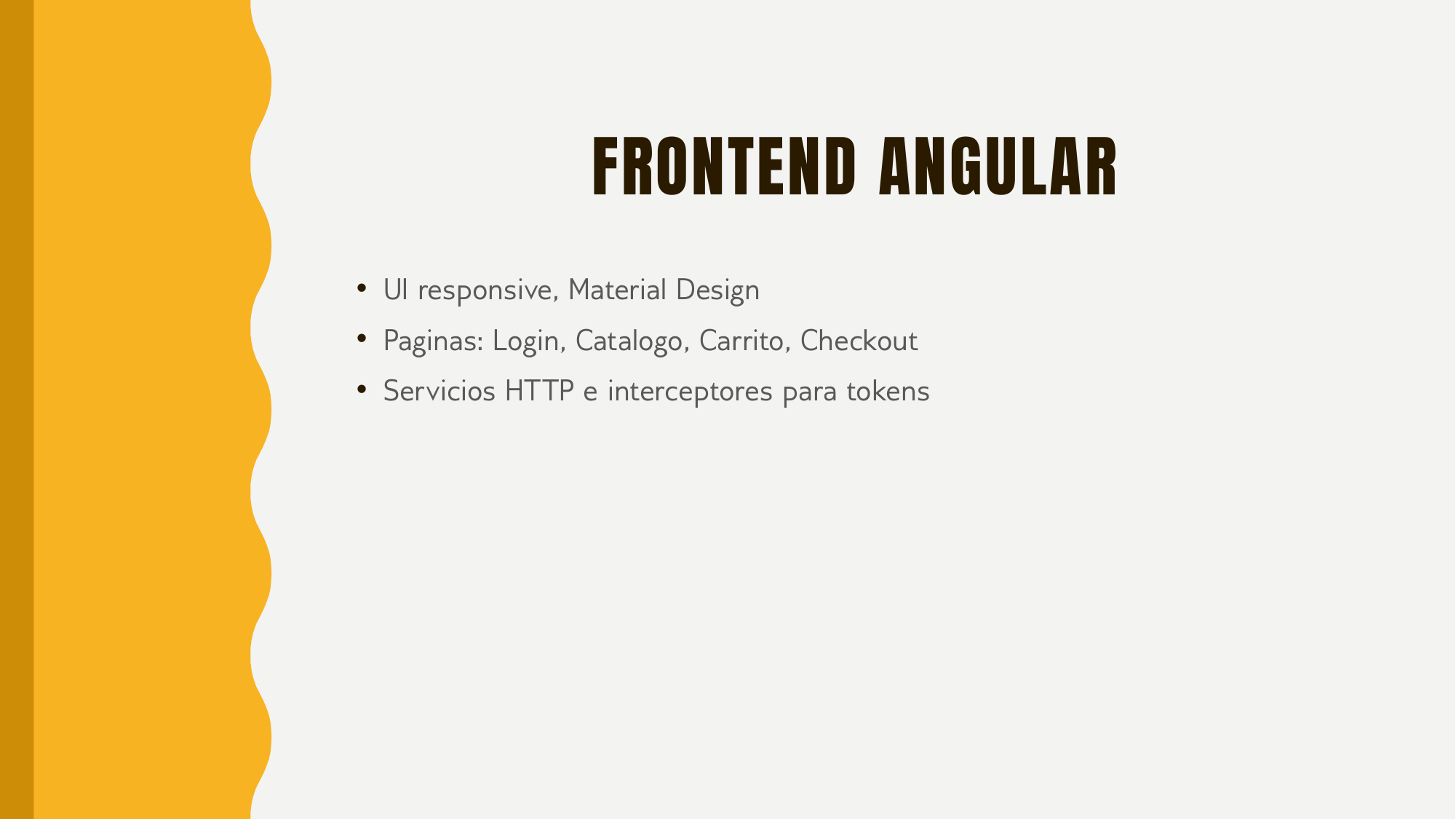

# Frontend Angular
UI responsive, Material Design
Paginas: Login, Catalogo, Carrito, Checkout
Servicios HTTP e interceptores para tokens